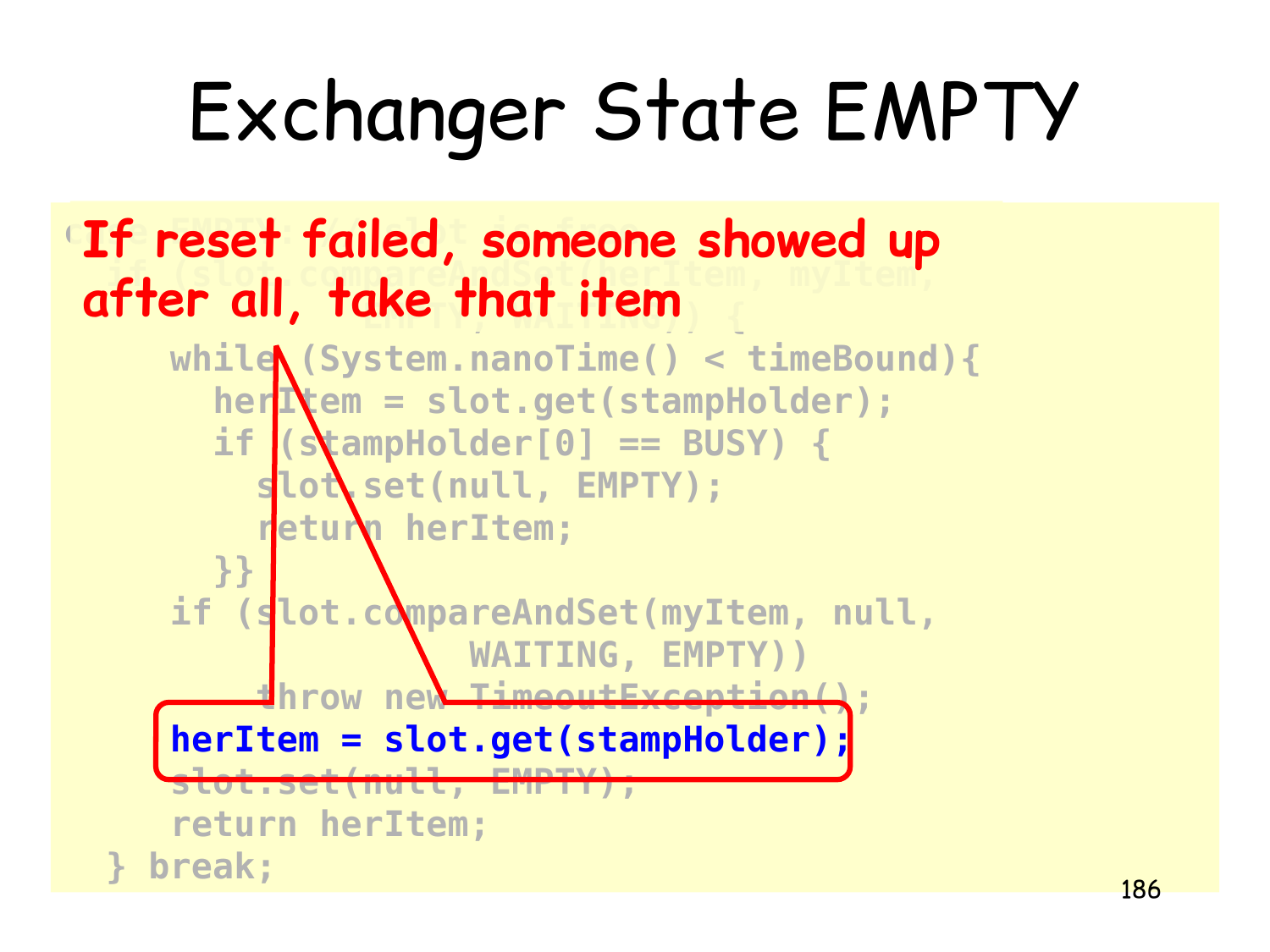

# Exchanger State EMPTY
If reset failed, someone showed up after all, take that item
case EMPTY: // slot is free
  if (slot.compareAndSet(herItem, myItem,
              EMPTY, WAITING)) {
     while (System.nanoTime() < timeBound){
       herItem = slot.get(stampHolder);
       if (stampHolder[0] == BUSY) {
         slot.set(null, EMPTY);
         return herItem;
       }}
     if (slot.compareAndSet(myItem, null,
                   WAITING, EMPTY))
         throw new TimeoutException();
     herItem = slot.get(stampHolder);
     slot.set(null, EMPTY);
     return herItem;
  } break;

186